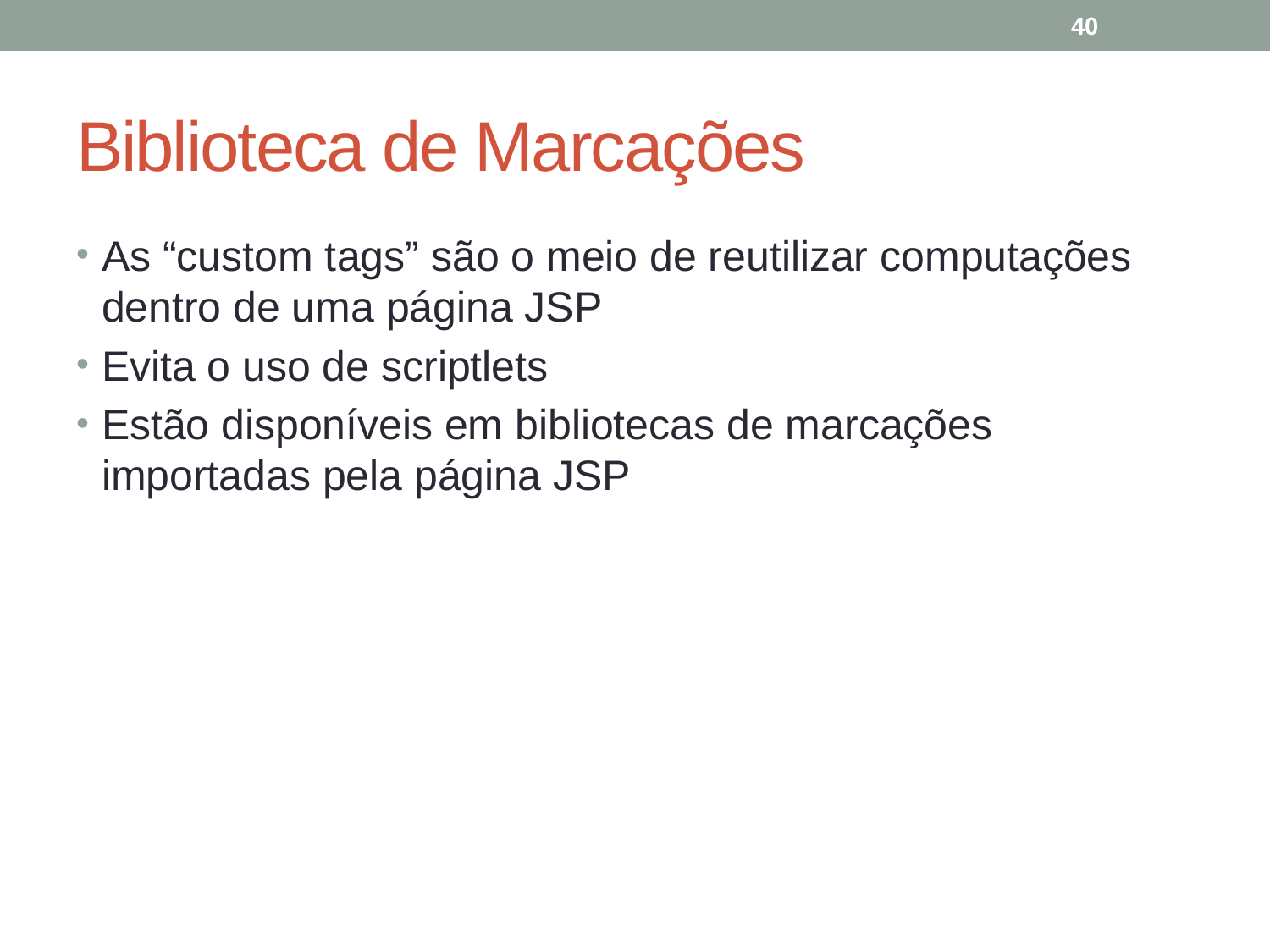

40
# Biblioteca de Marcações
As “custom tags” são o meio de reutilizar computações dentro de uma página JSP
Evita o uso de scriptlets
Estão disponíveis em bibliotecas de marcações importadas pela página JSP